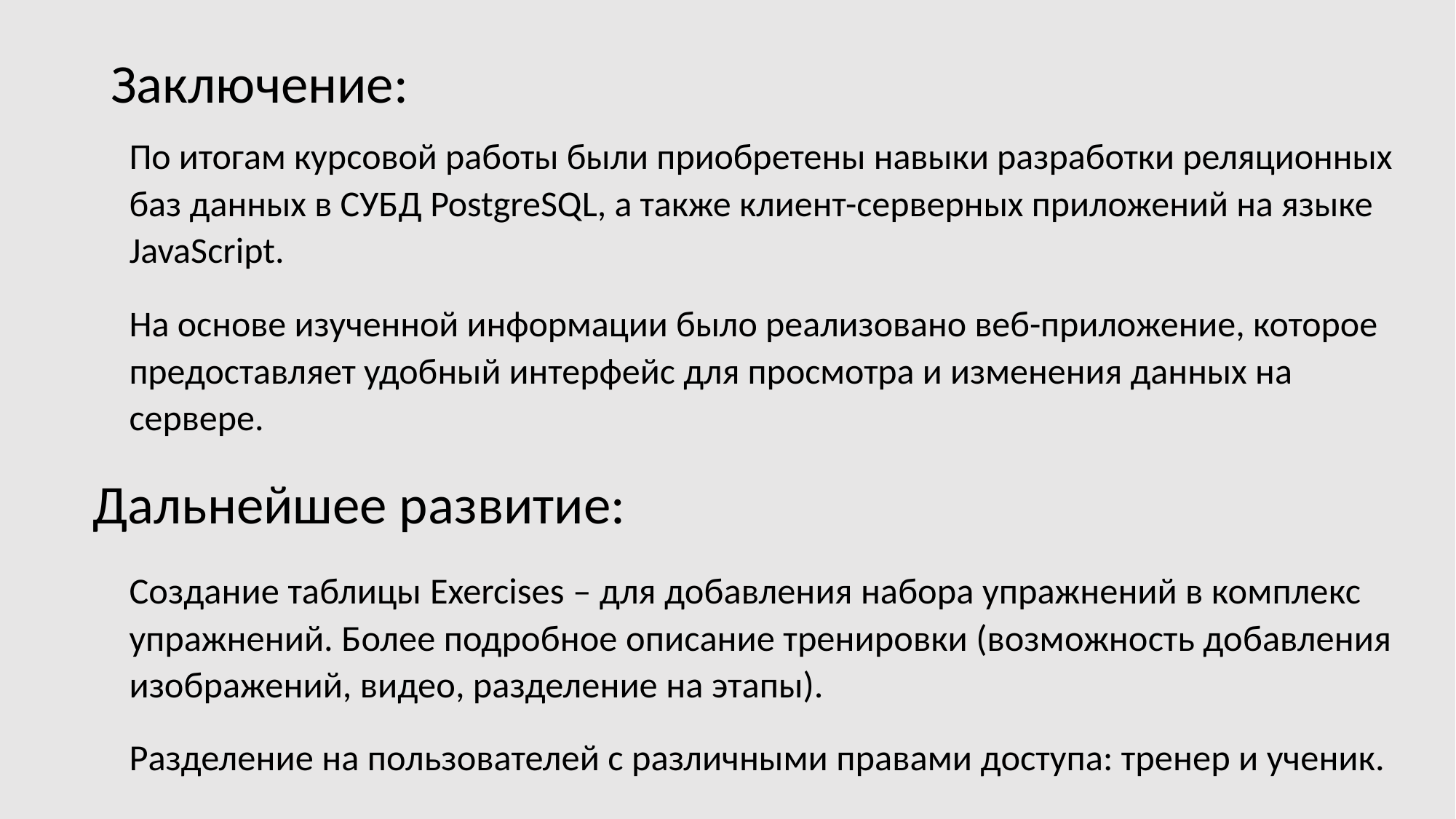

# Заключение:
По итогам курсовой работы были приобретены навыки разработки реляционных баз данных в СУБД PostgreSQL, а также клиент-серверных приложений на языке JavaScript.
На основе изученной информации было реализовано веб-приложение, которое предоставляет удобный интерфейс для просмотра и изменения данных на сервере.
Дальнейшее развитие:
Создание таблицы Exercises – для добавления набора упражнений в комплекс упражнений. Более подробное описание тренировки (возможность добавления изображений, видео, разделение на этапы).
Разделение на пользователей с различными правами доступа: тренер и ученик.